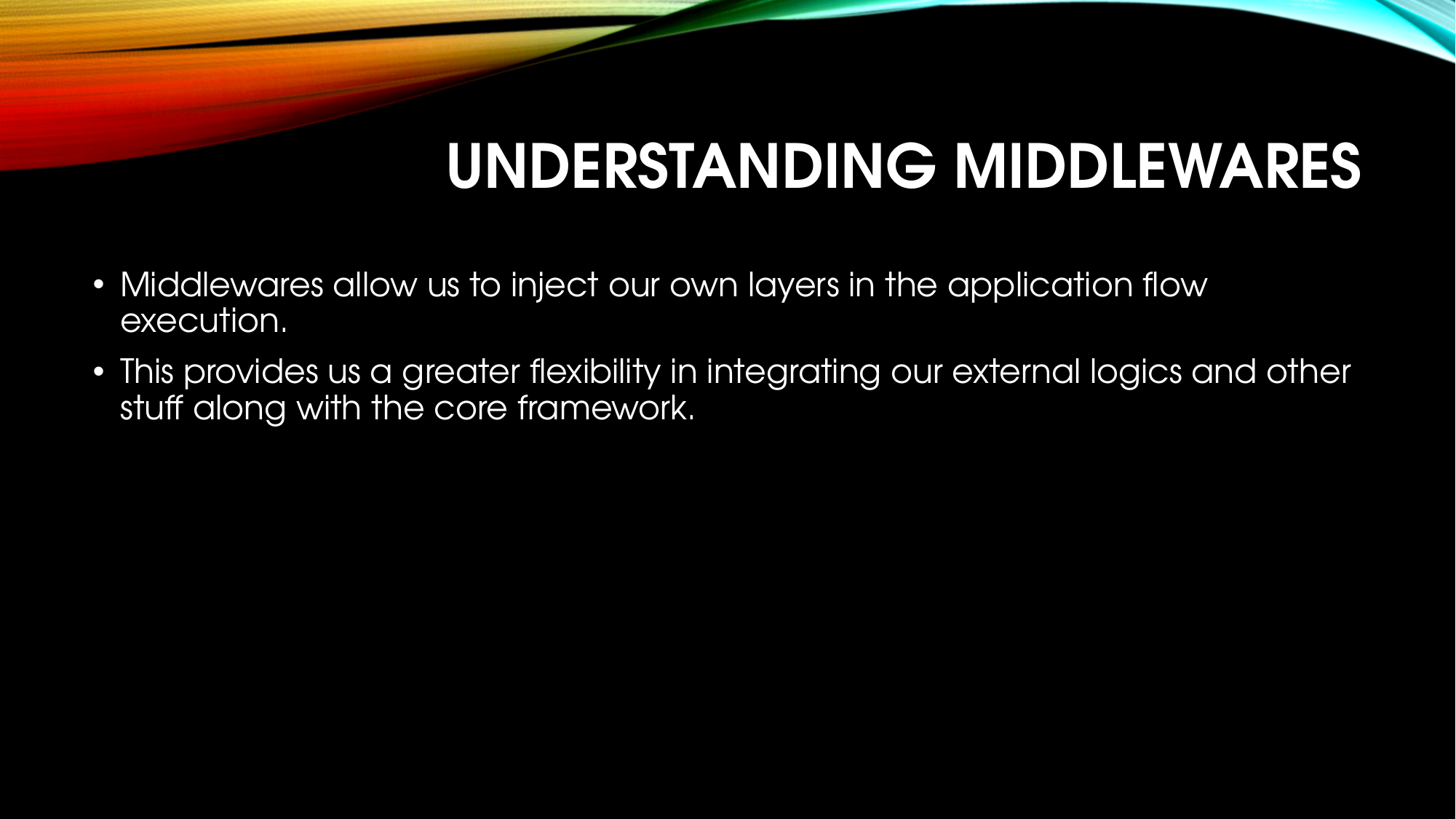

# Understanding Middlewares
Middlewares allow us to inject our own layers in the application flow execution.
This provides us a greater flexibility in integrating our external logics and other stuff along with the core framework.